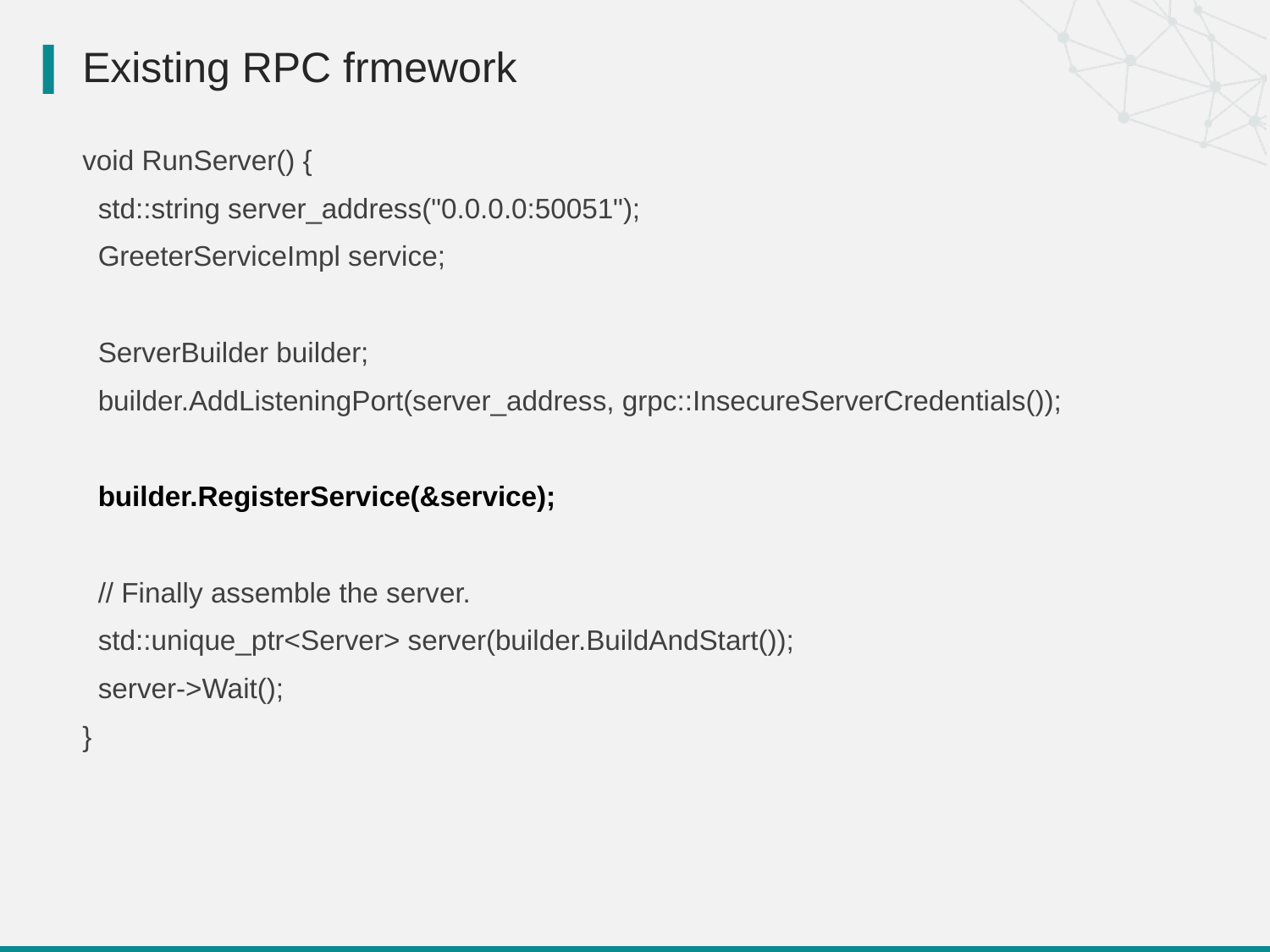

# Existing RPC frmework
void RunServer() {
  std::string server_address("0.0.0.0:50051");
  GreeterServiceImpl service;

  ServerBuilder builder;
  builder.AddListeningPort(server_address, grpc::InsecureServerCredentials());

  builder.RegisterService(&service);

  // Finally assemble the server.
  std::unique_ptr<Server> server(builder.BuildAndStart());
  server->Wait();
}